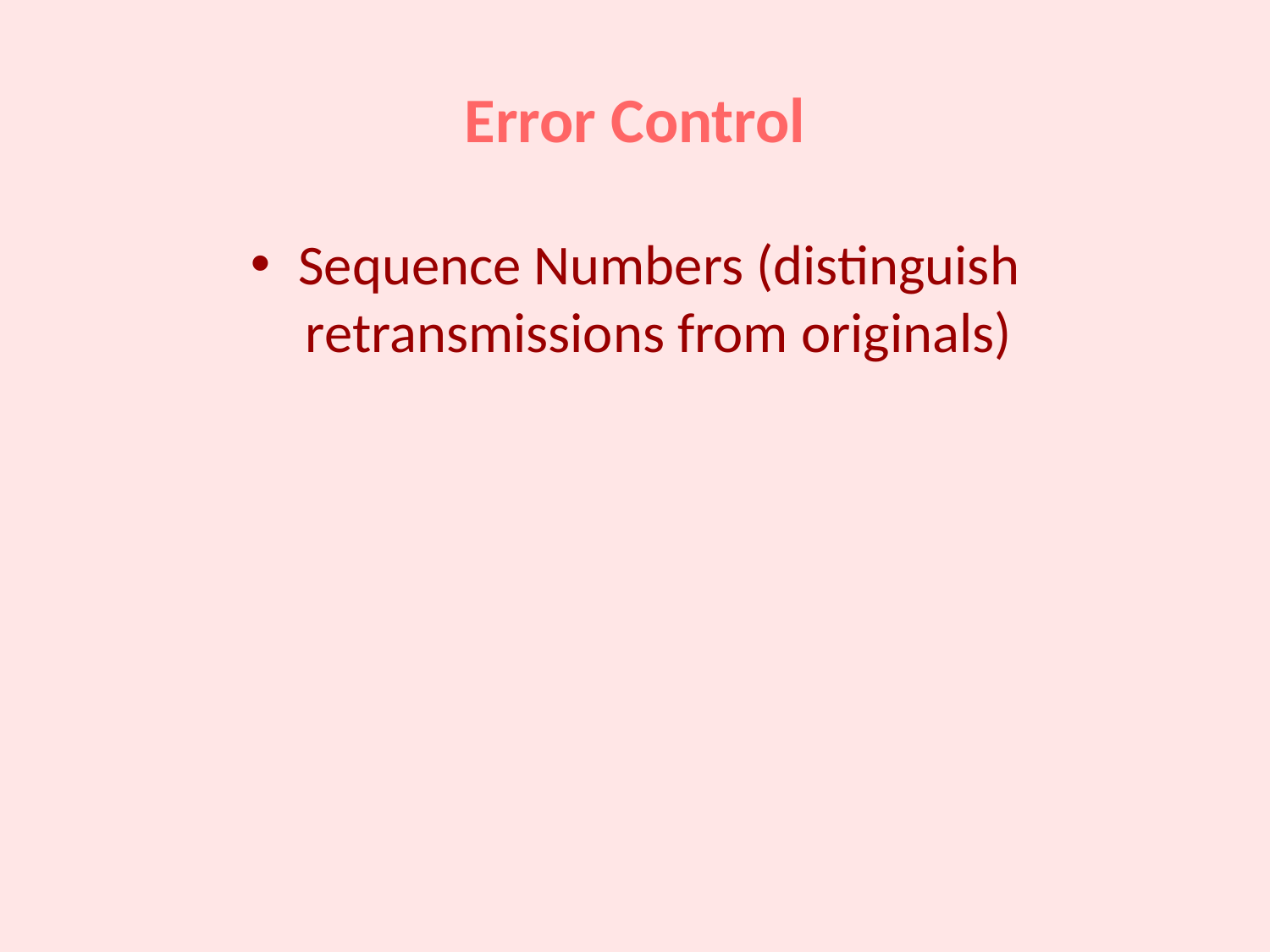

# Error Control
Sequence Numbers (distinguish retransmissions from originals)